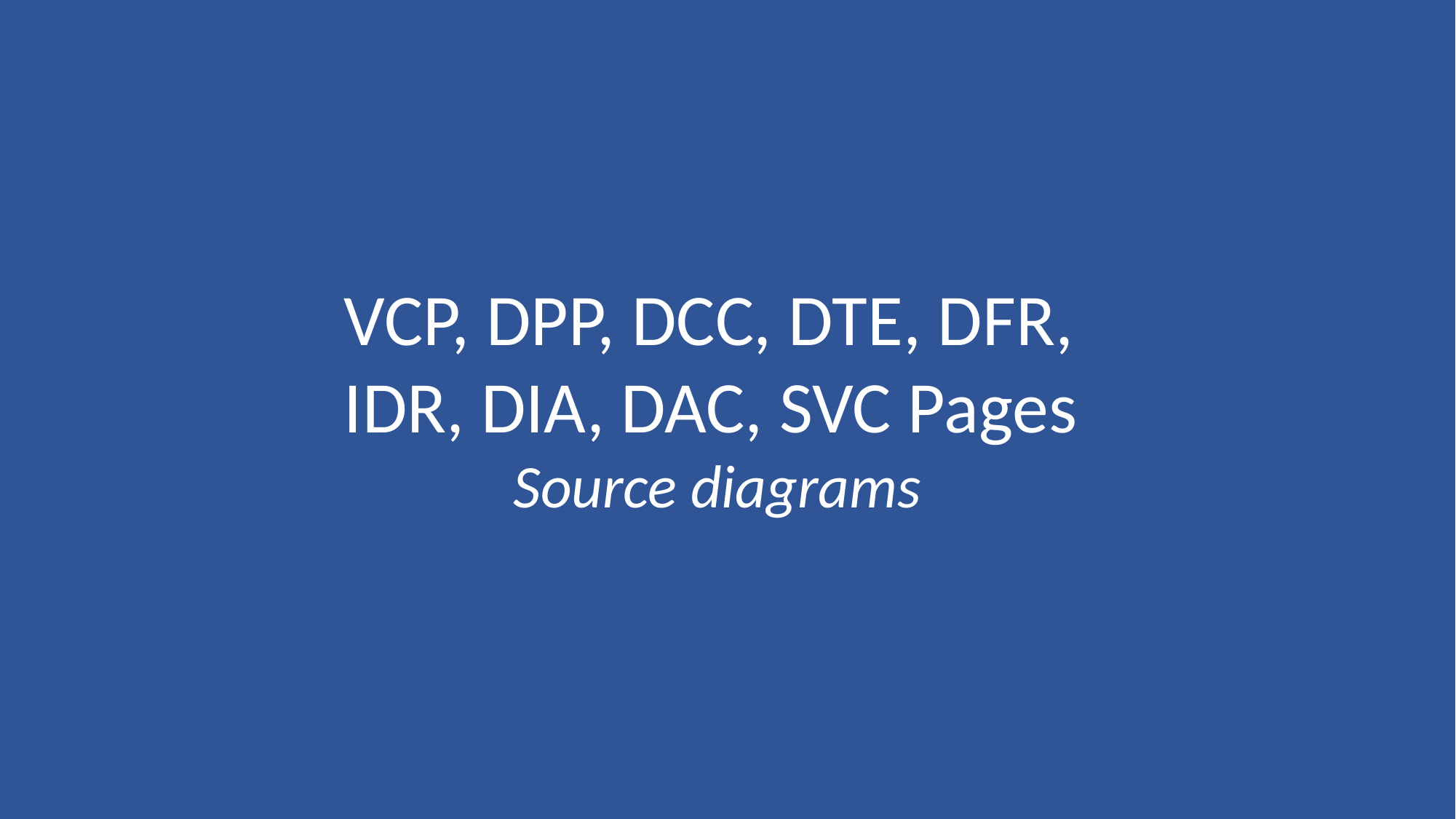

VCP, DPP, DCC, DTE, DFR,
IDR, DIA, DAC, SVC Pages
Source diagrams